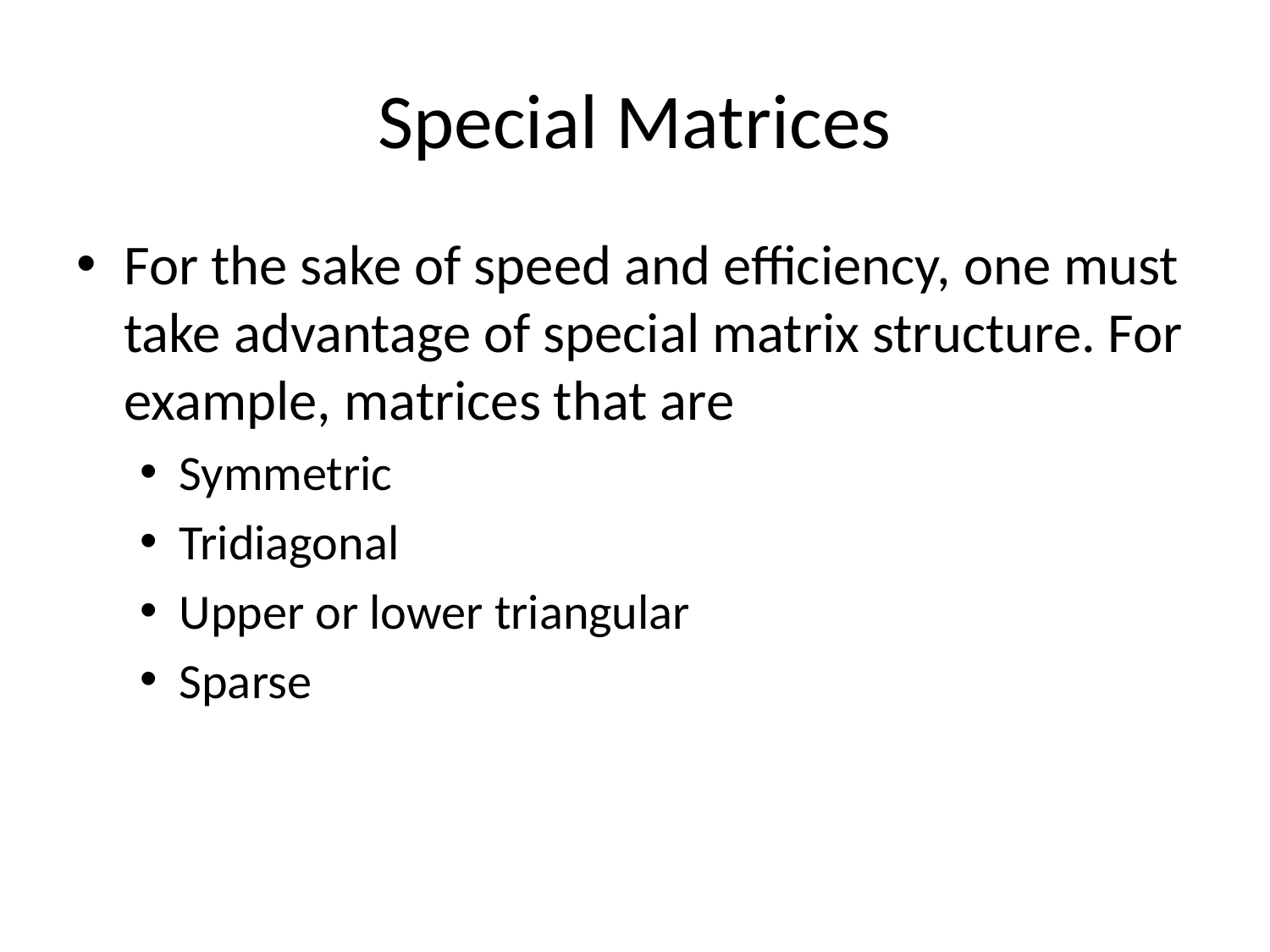

# Special Matrices
For the sake of speed and efficiency, one must take advantage of special matrix structure. For example, matrices that are
Symmetric
Tridiagonal
Upper or lower triangular
Sparse